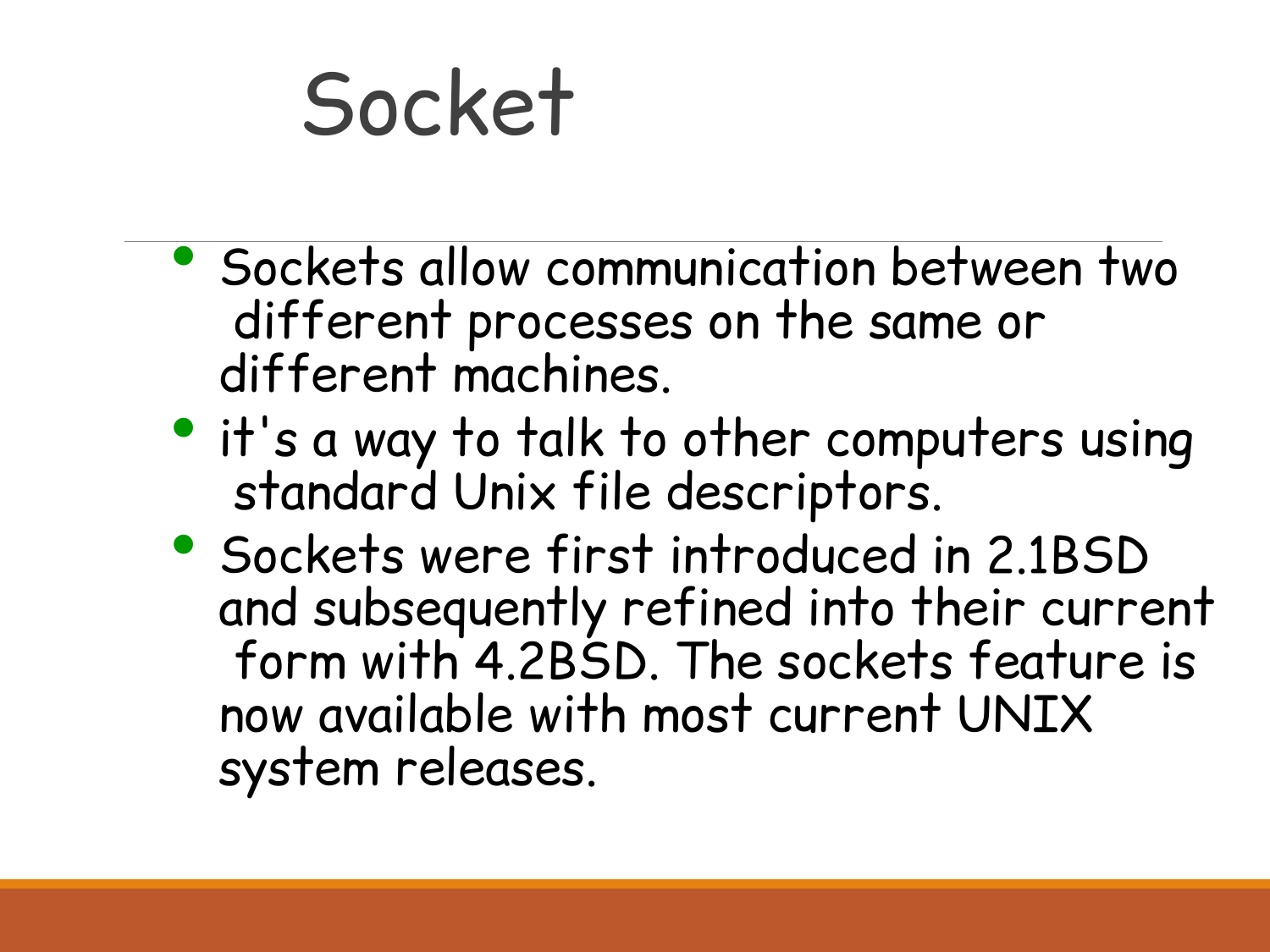

# Socket
Sockets allow communication between two  different processes on the same or  different machines.
it's a way to talk to other computers using  standard Unix file descriptors.
Sockets were first introduced in 2.1BSD  and subsequently refined into their current  form with 4.2BSD. The sockets feature is  now available with most current UNIX  system releases.